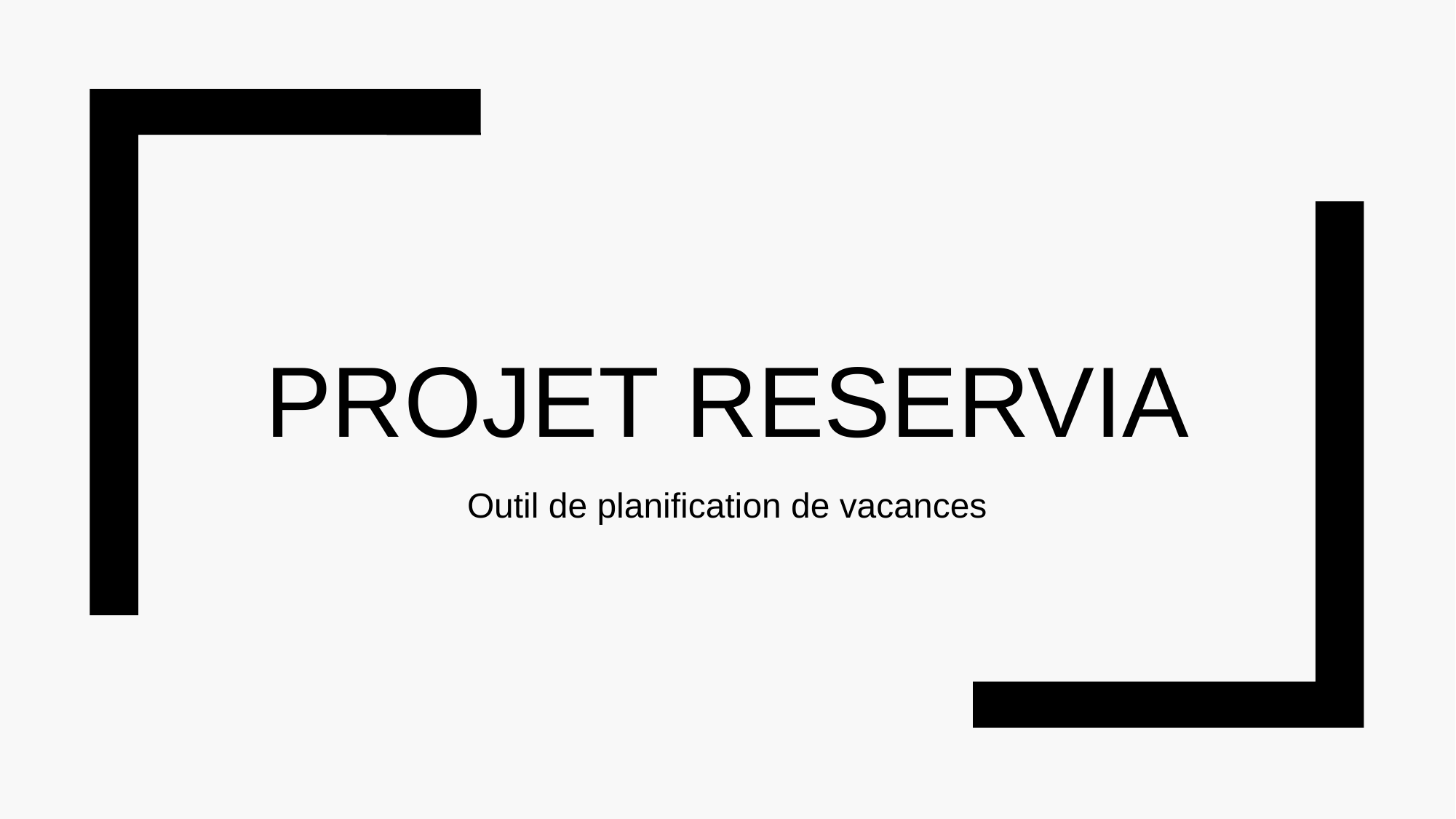

# PROJET reservia
Outil de planification de vacances